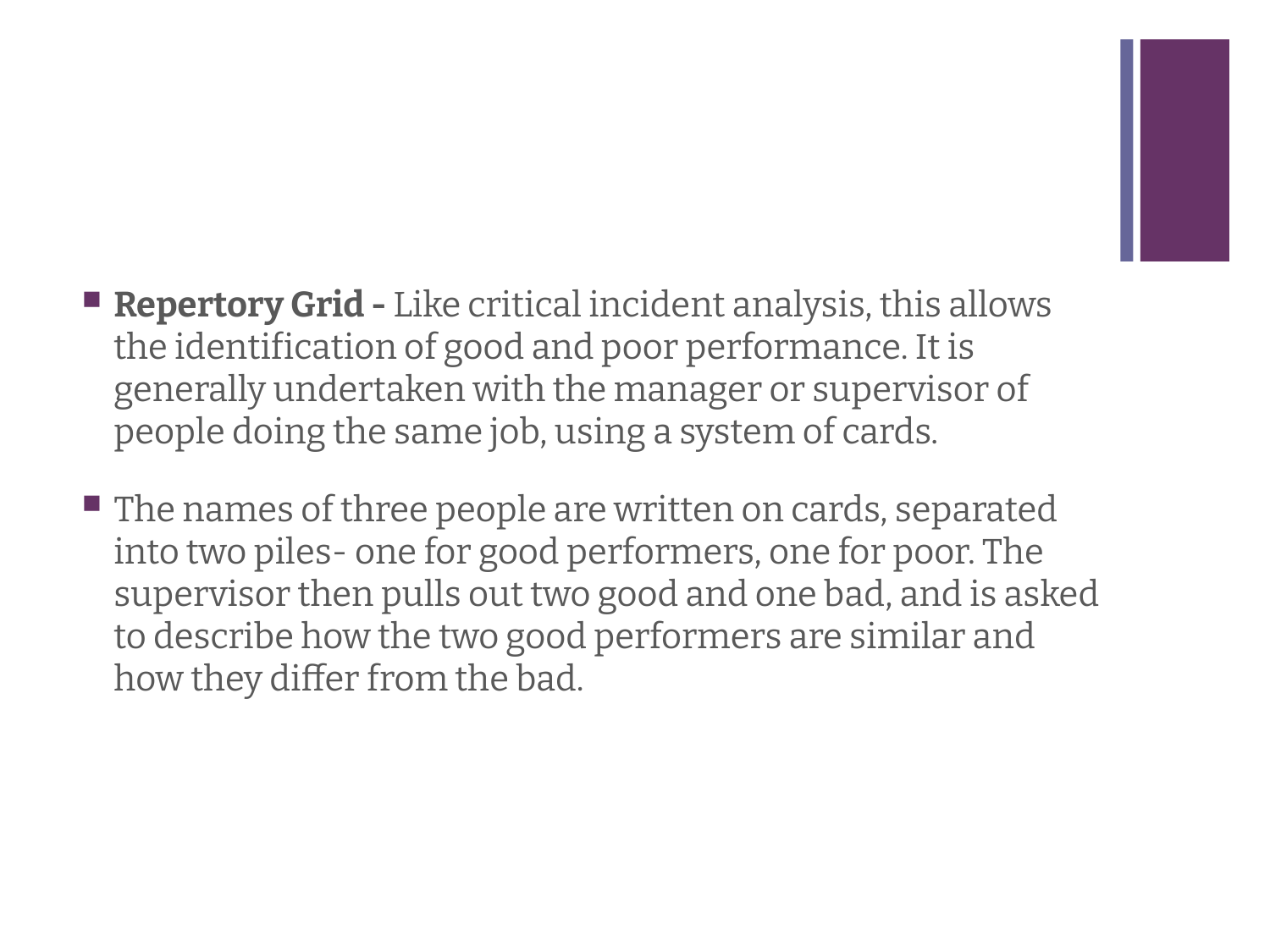

#
Repertory Grid - Like critical incident analysis, this allows the identification of good and poor performance. It is generally undertaken with the manager or supervisor of people doing the same job, using a system of cards.
The names of three people are written on cards, separated into two piles- one for good performers, one for poor. The supervisor then pulls out two good and one bad, and is asked to describe how the two good performers are similar and how they differ from the bad.